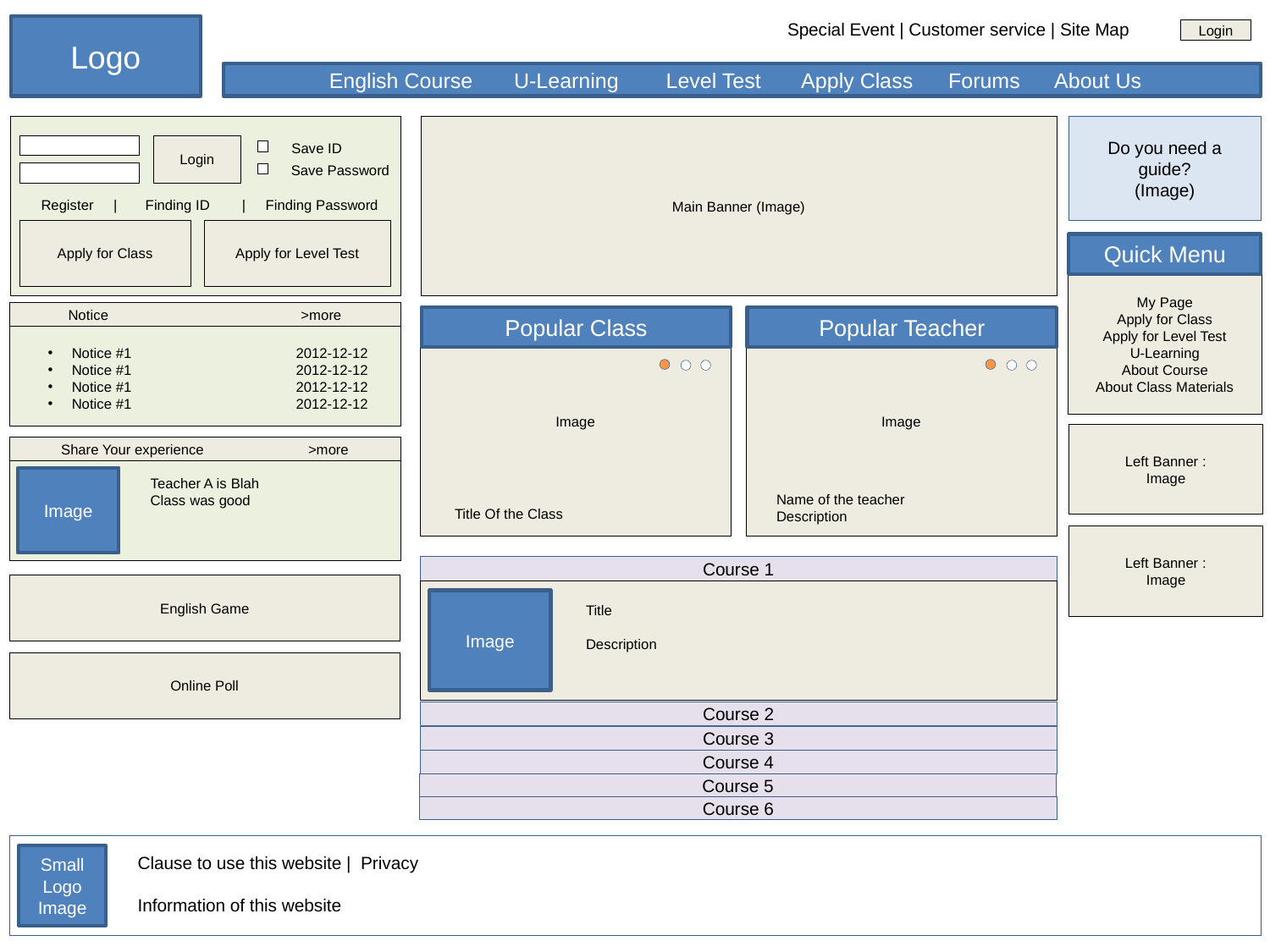

Special Event | Customer service | Site Map
Logo
Login
English Course       U-Learning        Level Test       Apply Class      Forums      About Us

Main Banner (Image)
Do you need a guide?
(Image)
Save ID

Login

Save Password

Register     |       Finding ID        |     Finding Password
Apply for Class
Apply for Level Test
Quick Menu
My Page
Apply for Class
Apply for Level Test
U-Learning
About Course
About Class Materials
Notice                                                >more

Image
Image
Popular Class
Popular Teacher
Notice #1                                         2012-12-12
Notice #1                                         2012-12-12
Notice #1                                         2012-12-12
Notice #1                                         2012-12-12

Left Banner :
Image
Share Your experience                          >more

Image
Teacher A is Blah
Class was good

Name of the teacher
Description
Title Of the Class
Left Banner :
Image
Course 1
English Game

Image
Title

Description
Online Poll
Course 2
Course 3
Course 4
Course 5
Course 6
Logo
Small Logo Image
Clause to use this website |  Privacy

Information of this website